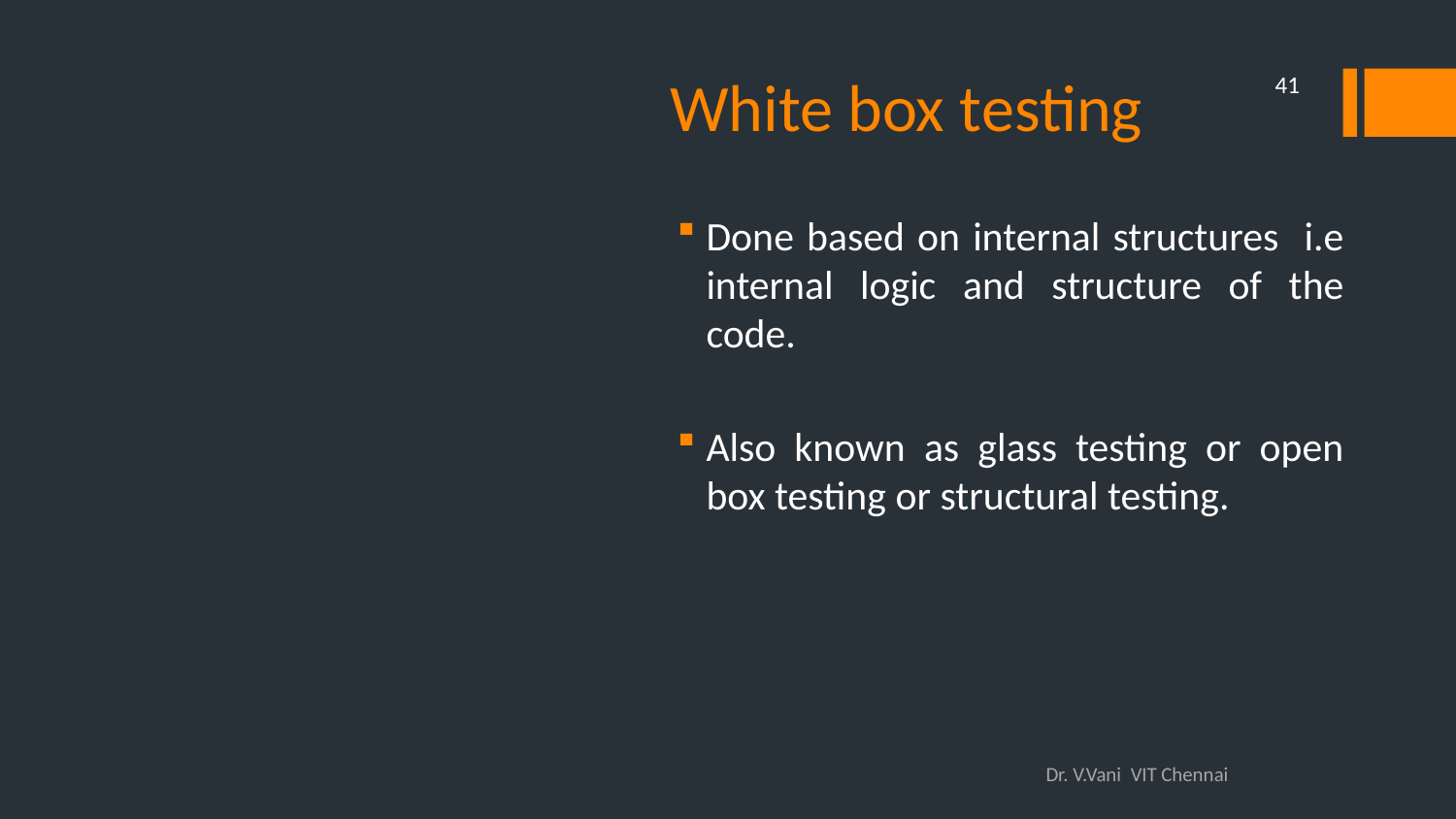

# White box testing
41
Done based on internal structures  i.e internal logic and structure of the code.

Also known as glass testing or open box testing or structural testing.
Dr. V.Vani  VIT Chennai